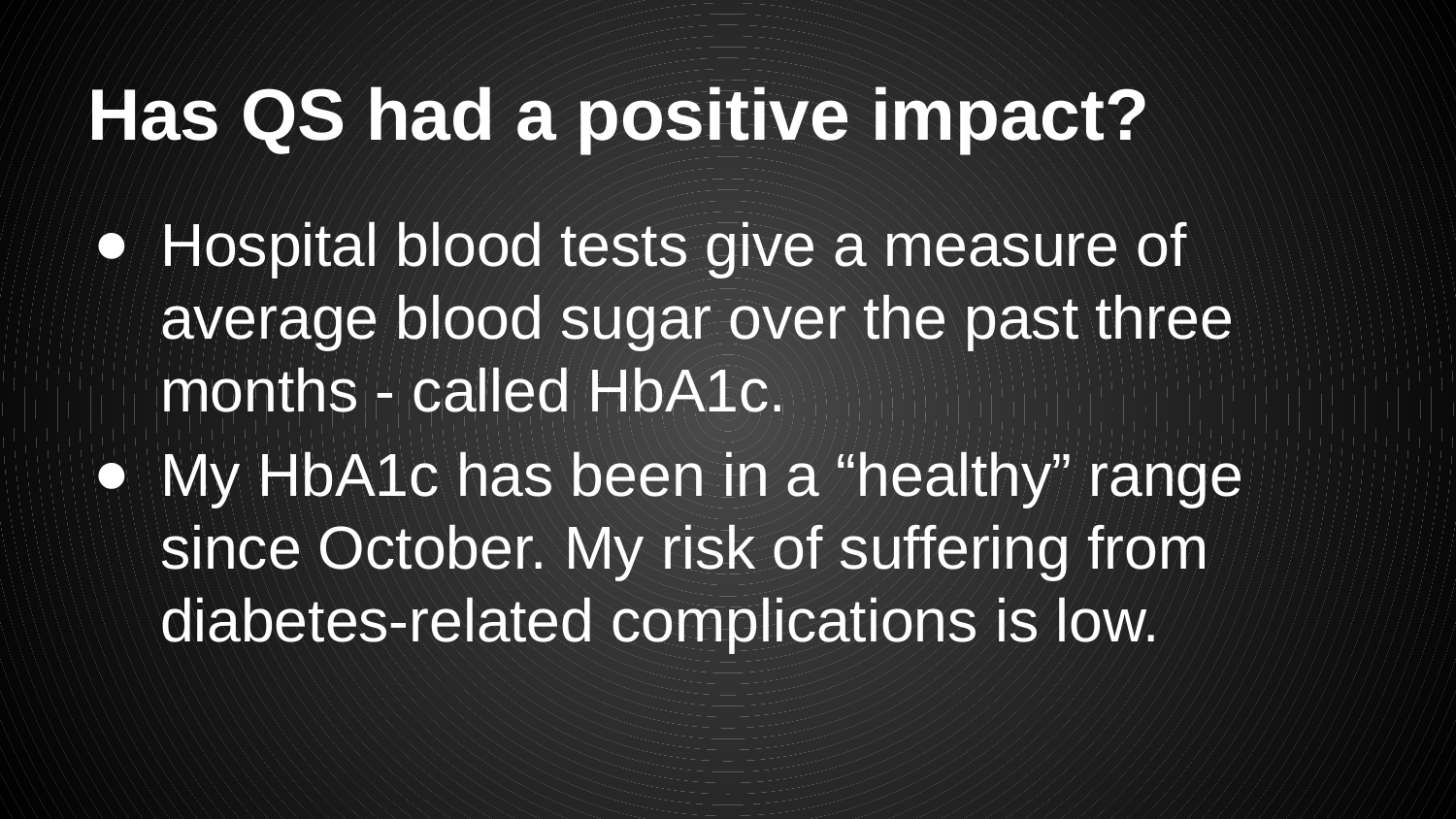

# Has QS had a positive impact?
Hospital blood tests give a measure of average blood sugar over the past three months - called HbA1c.
My HbA1c has been in a “healthy” range since October. My risk of suffering from diabetes-related complications is low.